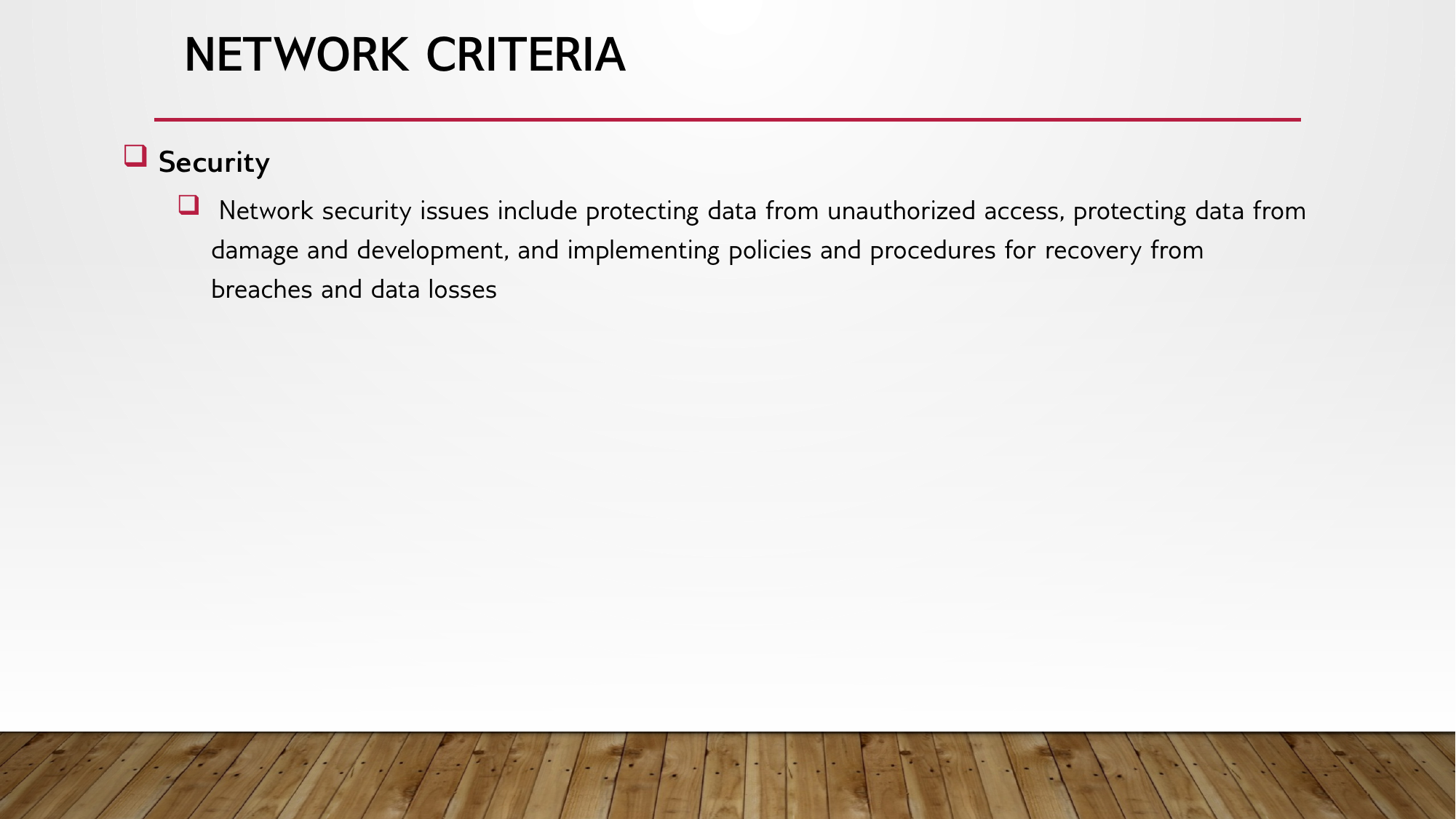

# Network Criteria
 Security
 Network security issues include protecting data from unauthorized access, protecting data from damage and development, and implementing policies and procedures for recovery from breaches and data losses